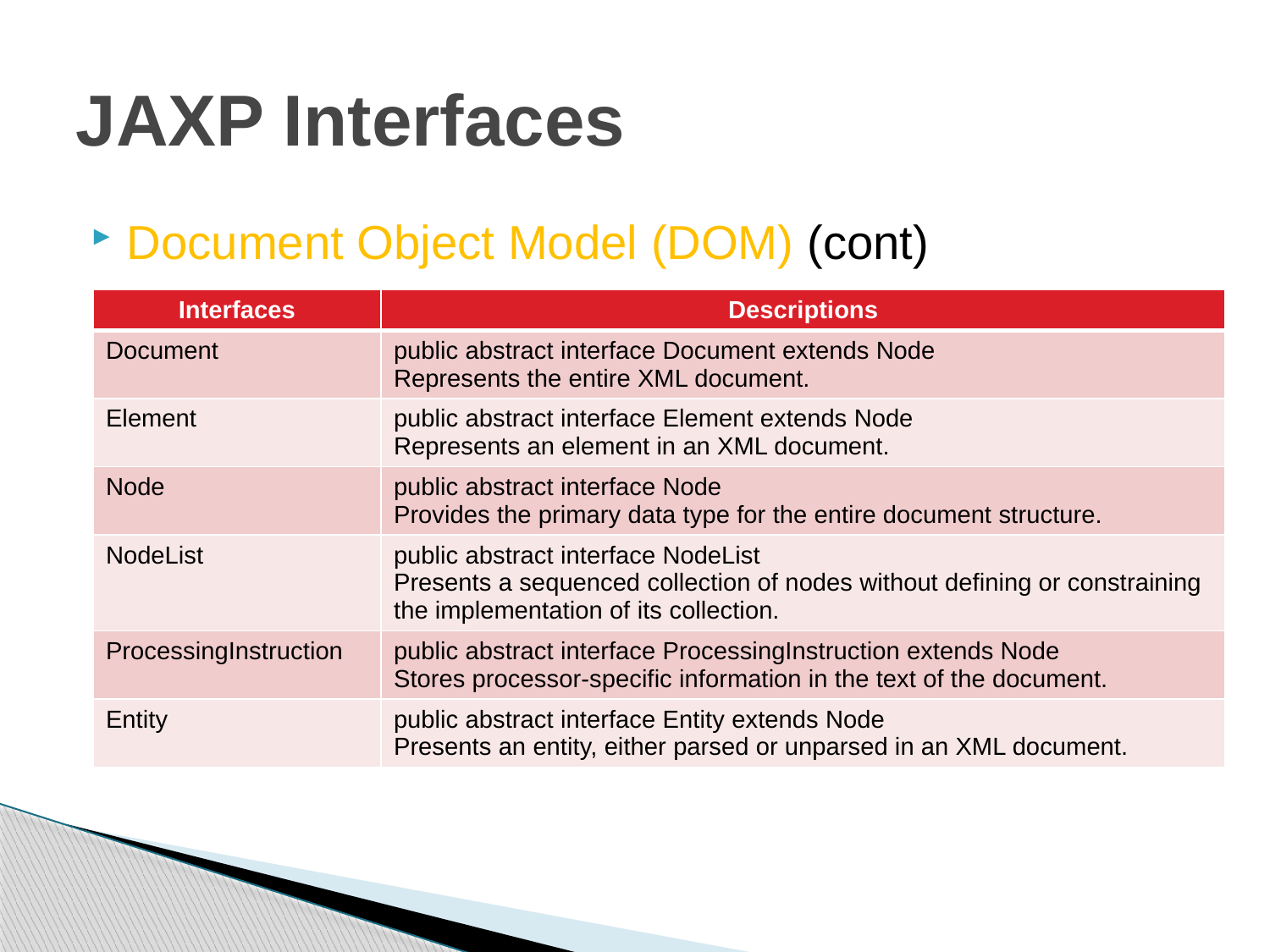

# JAXP Interfaces
Document Object Model (DOM) (cont)
| Interfaces | Descriptions |
| --- | --- |
| Document | public abstract interface Document extends Node Represents the entire XML document. |
| Element | public abstract interface Element extends Node Represents an element in an XML document. |
| Node | public abstract interface Node Provides the primary data type for the entire document structure. |
| NodeList | public abstract interface NodeList Presents a sequenced collection of nodes without defining or constraining the implementation of its collection. |
| ProcessingInstruction | public abstract interface ProcessingInstruction extends Node Stores processor-specific information in the text of the document. |
| Entity | public abstract interface Entity extends Node Presents an entity, either parsed or unparsed in an XML document. |